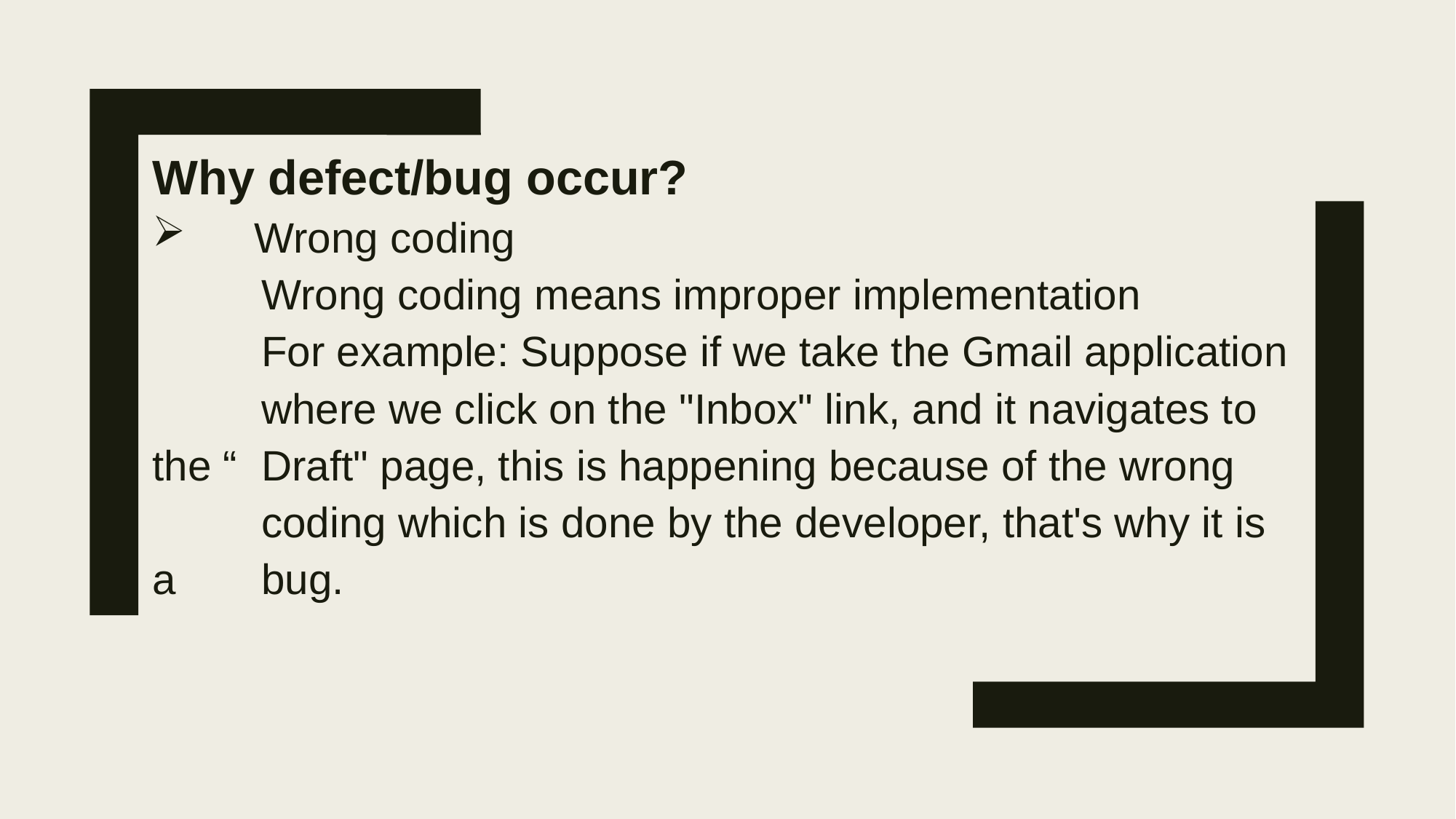

Why defect/bug occur?
    Wrong coding
	Wrong coding means improper implementation
	For example: Suppose if we take the Gmail application 	where we click on the "Inbox" link, and it navigates to the “	Draft" page, this is happening because of the wrong 	coding which is done by the developer, that's why it is a 	bug.